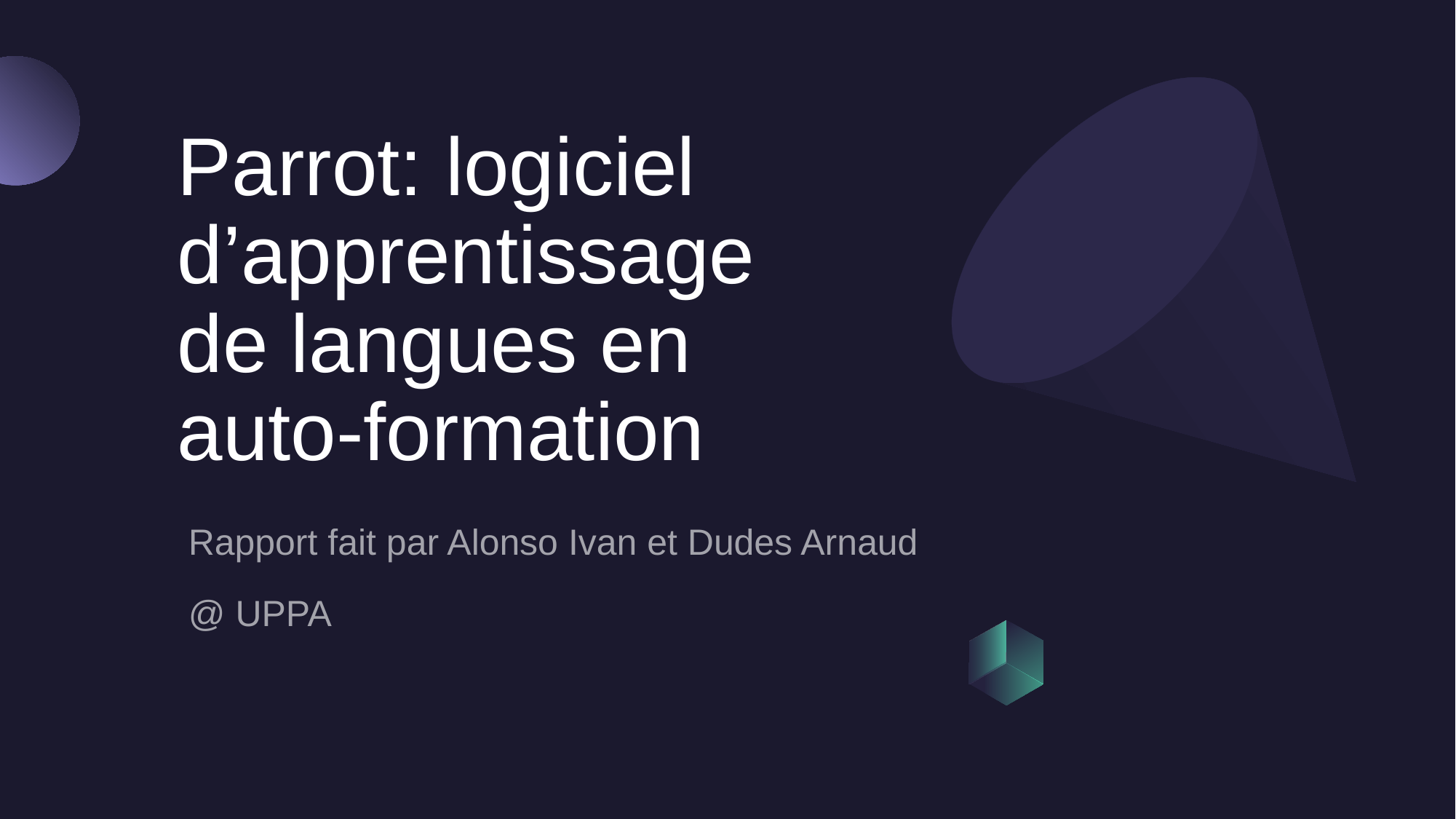

# Parrot: logiciel d’apprentissage de langues en auto-formation

Rapport fait par Alonso Ivan et Dudes Arnaud
@ UPPA